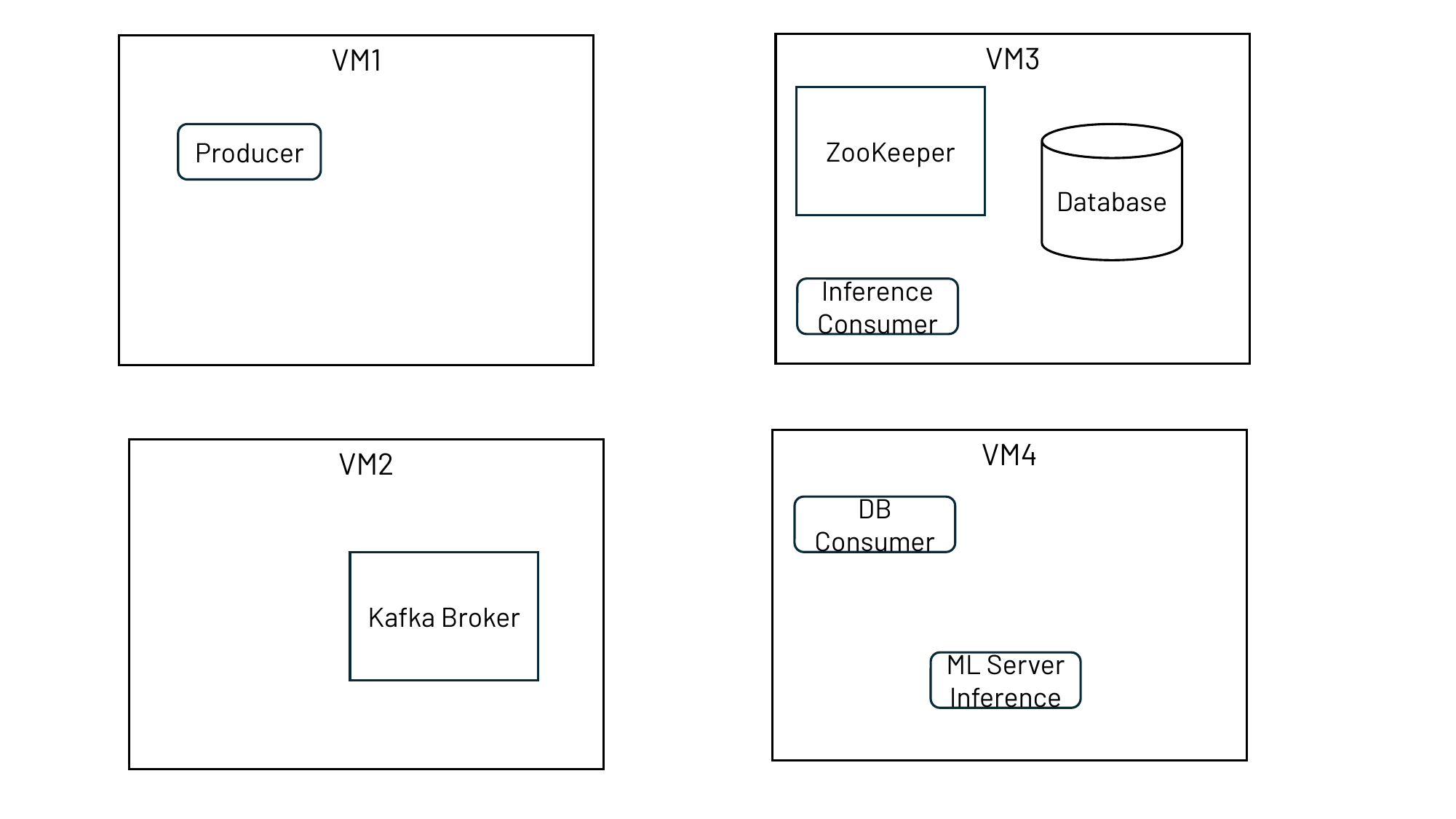

VM3
VM1
ZooKeeper
Producer
Database
Inference Consumer
VM4
VM2
DB Consumer
Kafka Broker
ML Server Inference